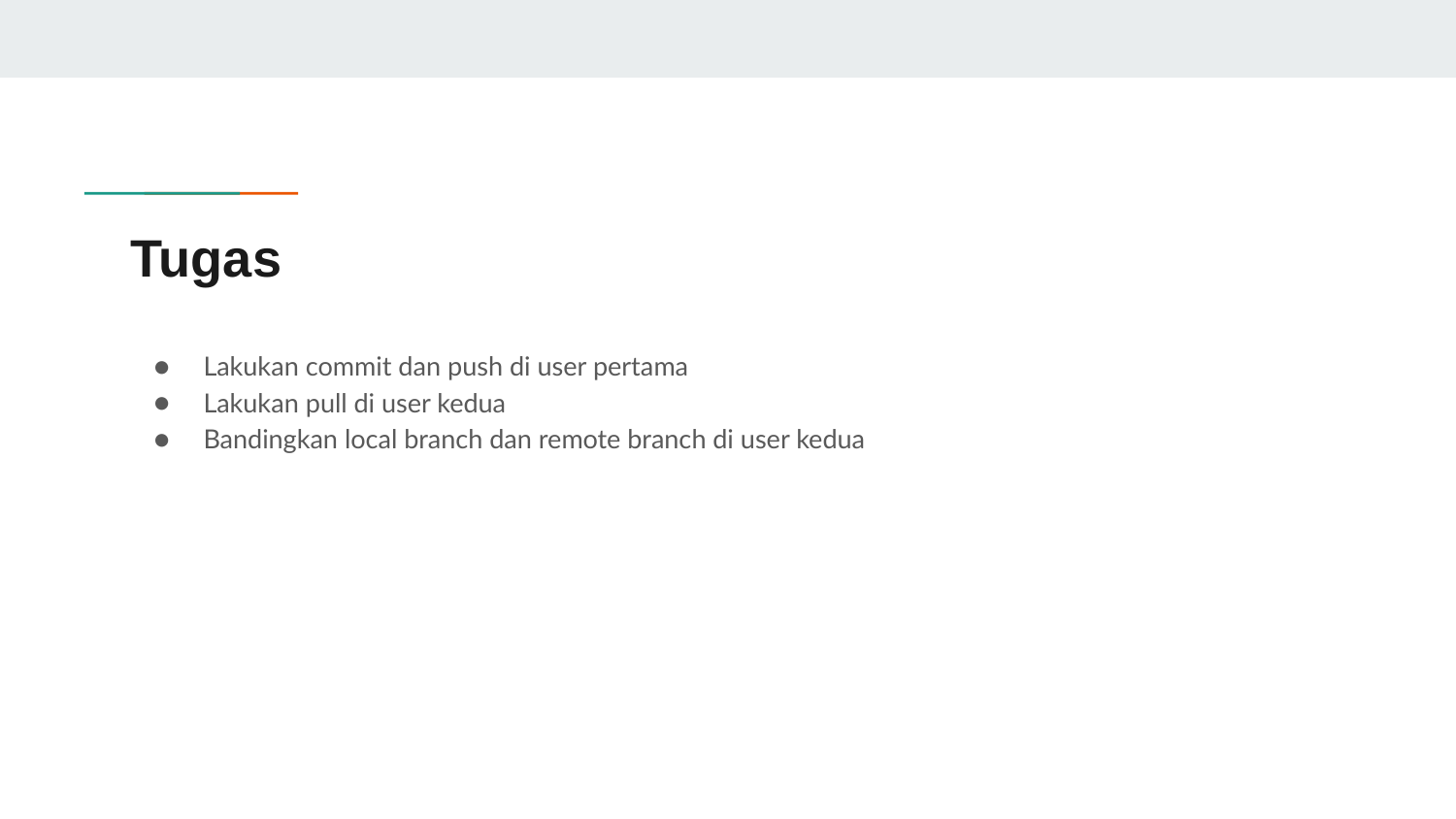

# Tugas
Lakukan commit dan push di user pertama
Lakukan pull di user kedua
Bandingkan local branch dan remote branch di user kedua